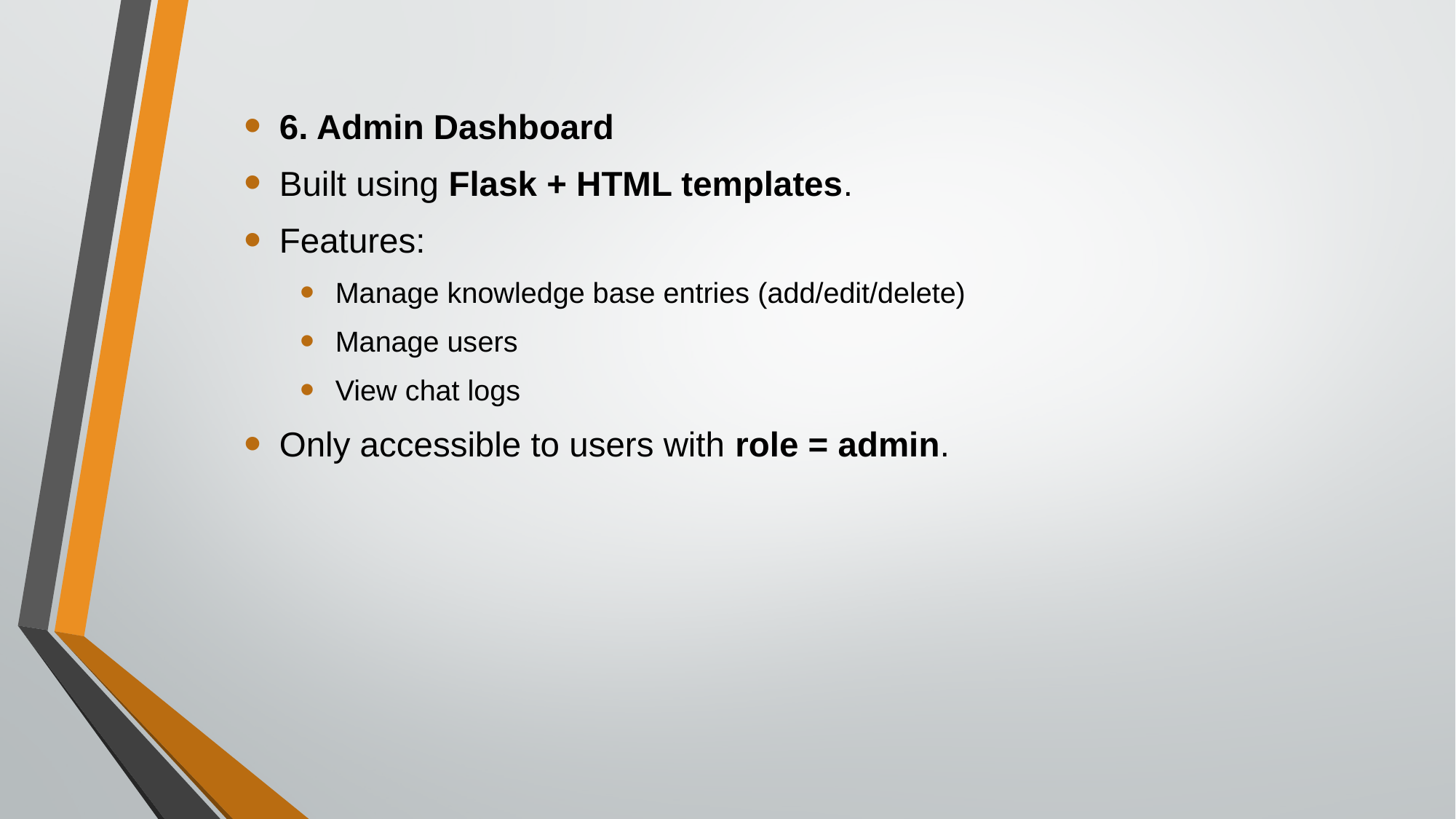

6. Admin Dashboard
Built using Flask + HTML templates.
Features:
Manage knowledge base entries (add/edit/delete)
Manage users
View chat logs
Only accessible to users with role = admin.